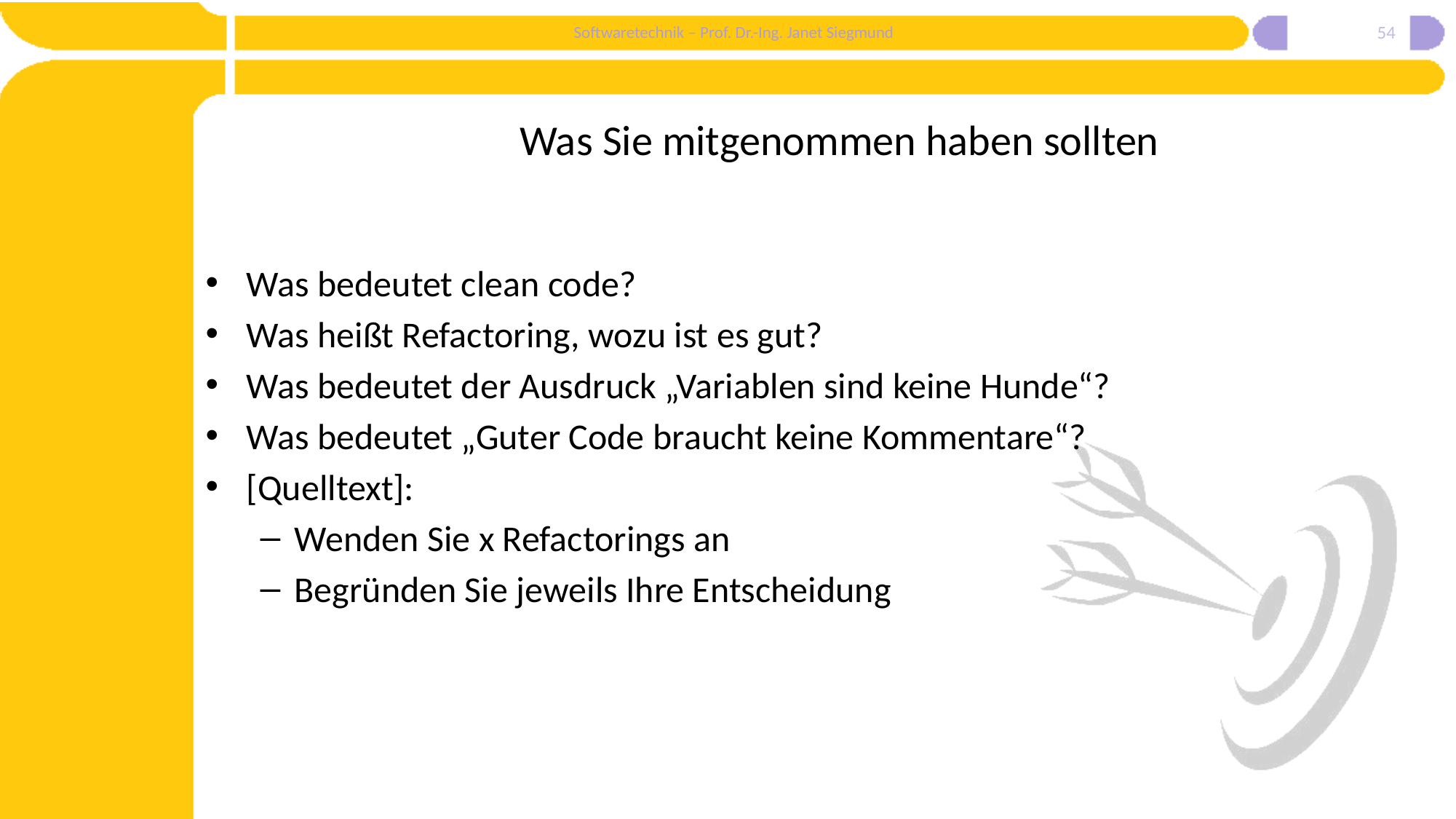

54
# Was Sie mitgenommen haben sollten
Was bedeutet clean code?
Was heißt Refactoring, wozu ist es gut?
Was bedeutet der Ausdruck „Variablen sind keine Hunde“?
Was bedeutet „Guter Code braucht keine Kommentare“?
[Quelltext]:
Wenden Sie x Refactorings an
Begründen Sie jeweils Ihre Entscheidung